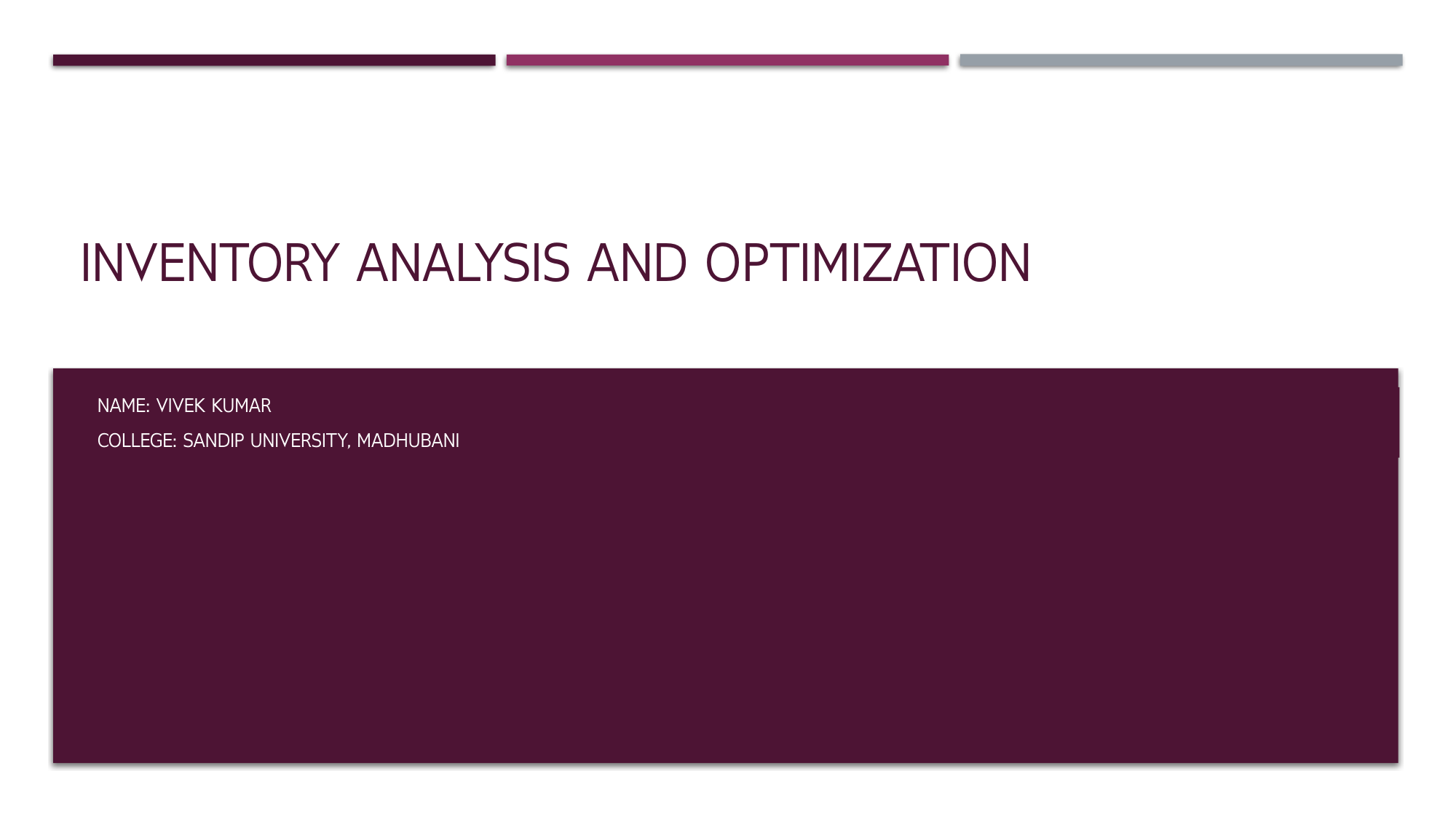

# Inventory Analysis and Optimization
Name: Vivek Kumar
College: Sandip University, Madhubani